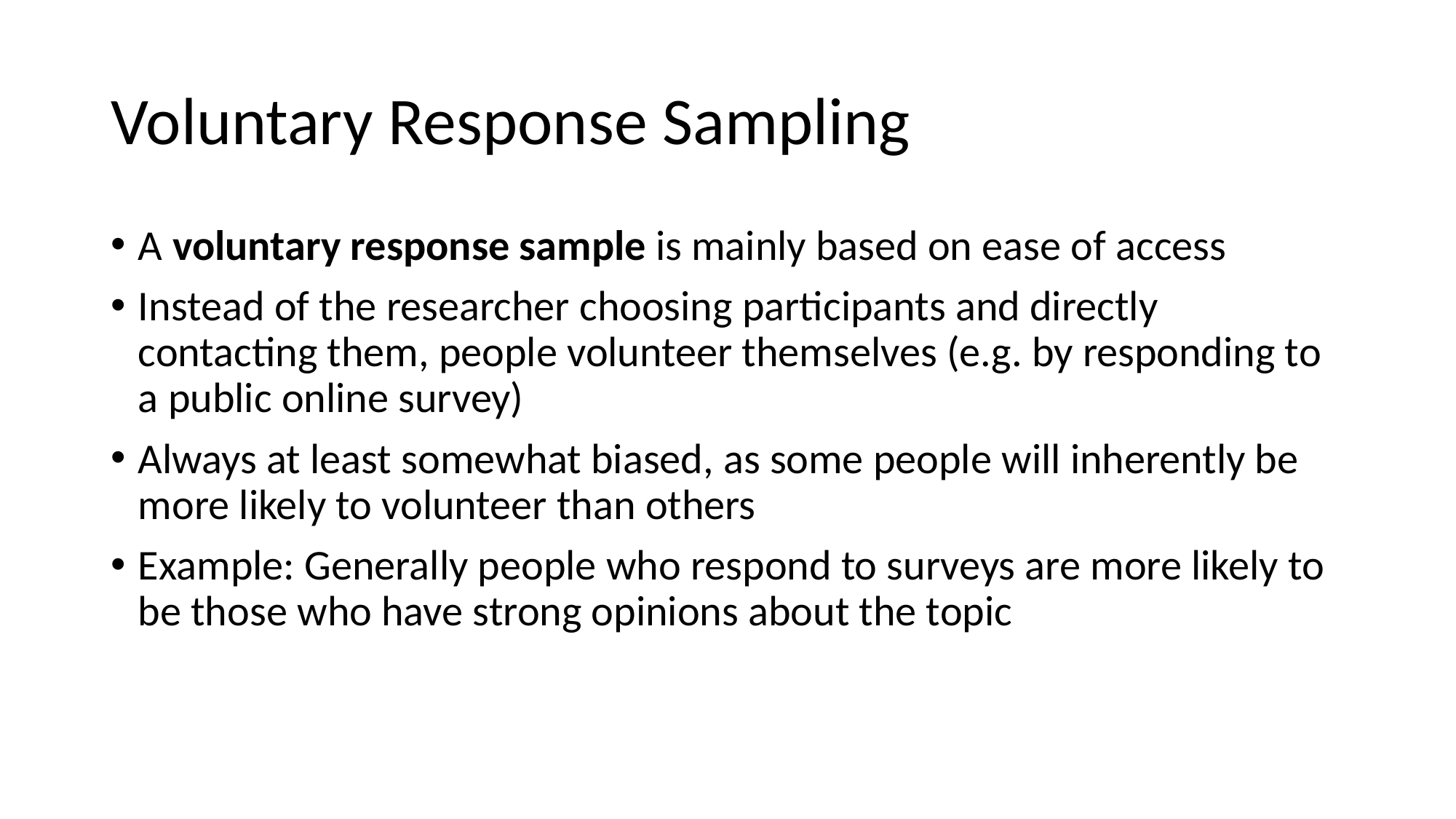

# Voluntary Response Sampling
A voluntary response sample is mainly based on ease of access
Instead of the researcher choosing participants and directly contacting them, people volunteer themselves (e.g. by responding to a public online survey)
Always at least somewhat biased, as some people will inherently be more likely to volunteer than others
Example: Generally people who respond to surveys are more likely to be those who have strong opinions about the topic